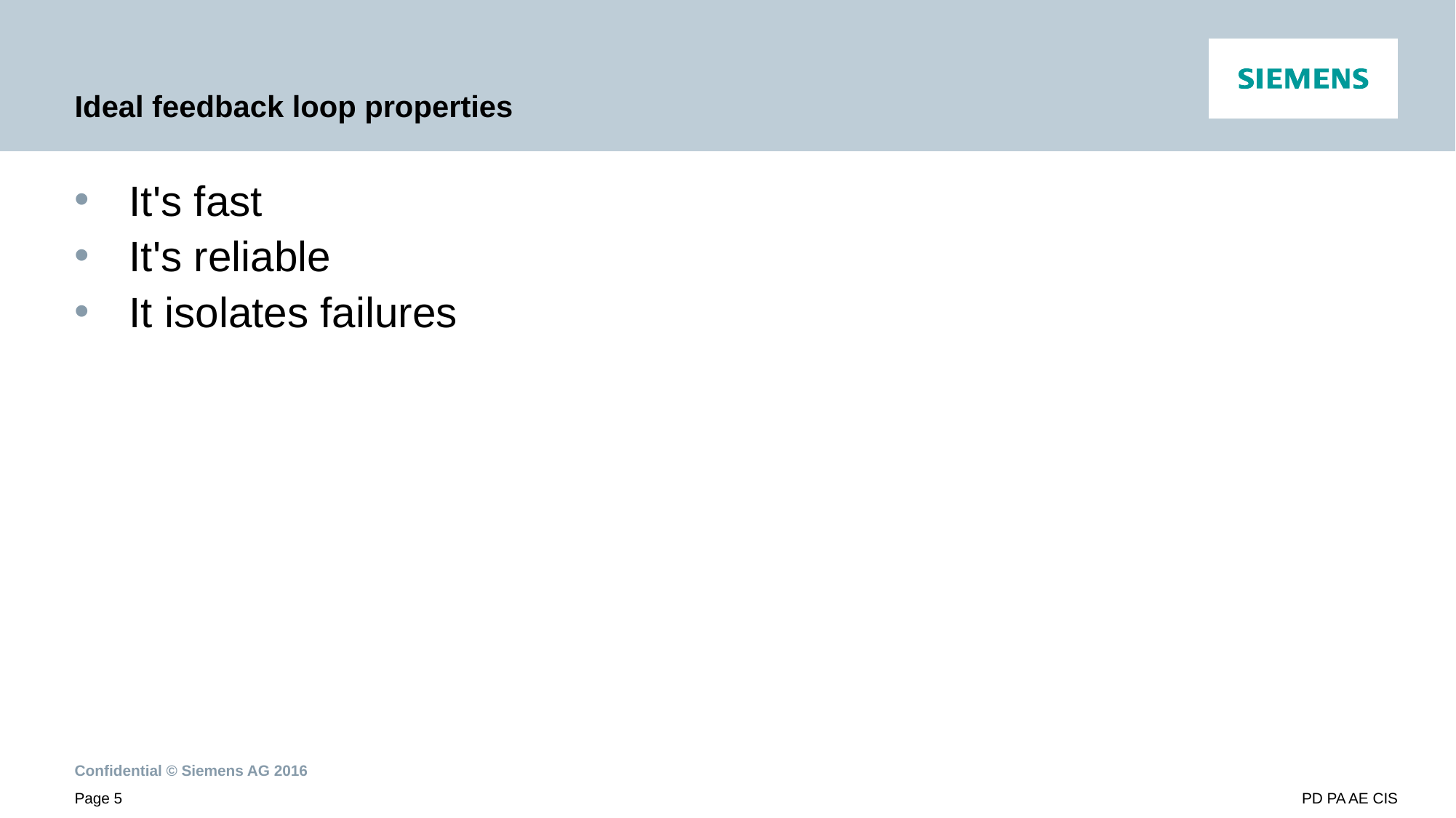

# Ideal feedback loop properties
It's fast
It's reliable
It isolates failures